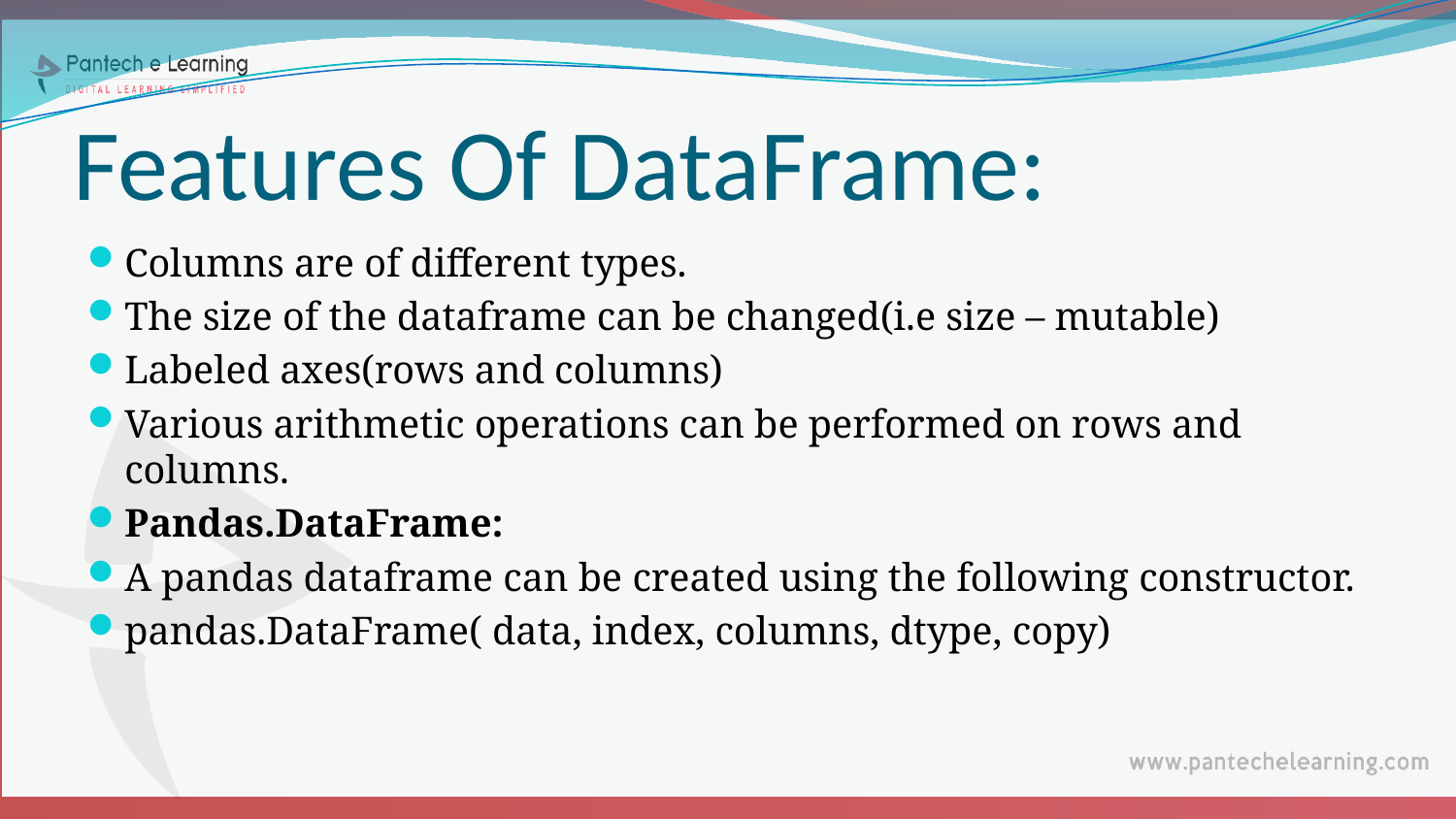

# Features Of DataFrame:
Columns are of different types.
The size of the dataframe can be changed(i.e size – mutable)
Labeled axes(rows and columns)
Various arithmetic operations can be performed on rows and columns.
Pandas.DataFrame:
A pandas dataframe can be created using the following constructor.
pandas.DataFrame( data, index, columns, dtype, copy)